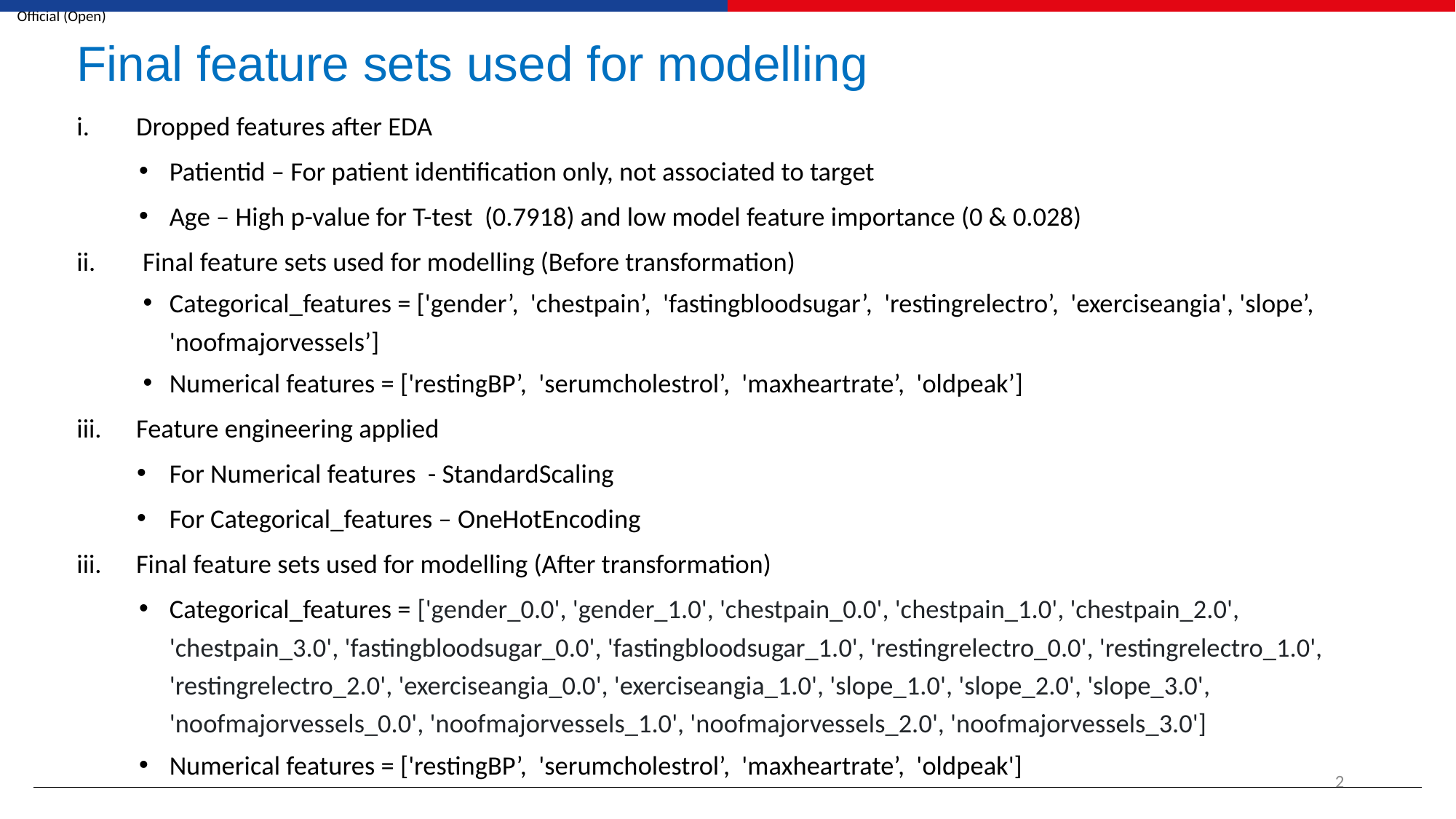

# Final feature sets used for modelling
Dropped features after EDA
Patientid – For patient identification only, not associated to target
Age – High p-value for T-test  (0.7918) and low model feature importance (0 & 0.028)
Final feature sets used for modelling (Before transformation)
Categorical_features = ['gender’,  'chestpain’,  'fastingbloodsugar’,  'restingrelectro’,  'exerciseangia', 'slope’,  'noofmajorvessels’]
Numerical features = ['restingBP’,  'serumcholestrol’,  'maxheartrate’,  'oldpeak’]
Feature engineering applied
For Numerical features  - StandardScaling
For Categorical_features – OneHotEncoding
Final feature sets used for modelling (After transformation)
Categorical_features = ['gender_0.0', 'gender_1.0', 'chestpain_0.0', 'chestpain_1.0', 'chestpain_2.0', 'chestpain_3.0', 'fastingbloodsugar_0.0', 'fastingbloodsugar_1.0', 'restingrelectro_0.0', 'restingrelectro_1.0', 'restingrelectro_2.0', 'exerciseangia_0.0', 'exerciseangia_1.0', 'slope_1.0', 'slope_2.0', 'slope_3.0', 'noofmajorvessels_0.0', 'noofmajorvessels_1.0', 'noofmajorvessels_2.0', 'noofmajorvessels_3.0']
Numerical features = ['restingBP’,  'serumcholestrol’,  'maxheartrate’,  'oldpeak']

2